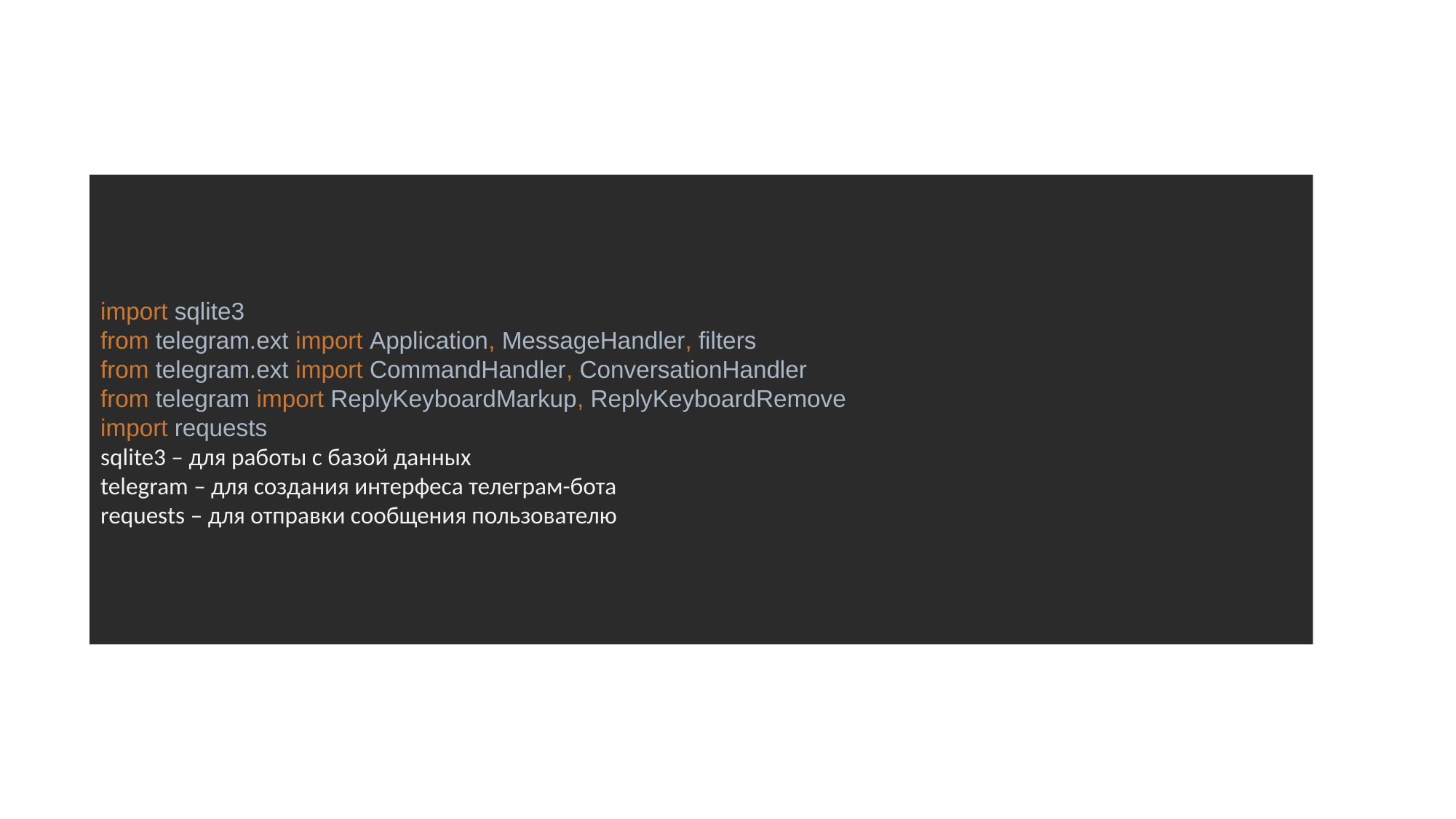

#
import sqlite3
from telegram.ext import Application, MessageHandler, filters
from telegram.ext import CommandHandler, ConversationHandler
from telegram import ReplyKeyboardMarkup, ReplyKeyboardRemove
import requests
sqlite3 – для работы с базой данных
telegram – для создания интерфеса телеграм-бота
requests – для отправки сообщения пользователю